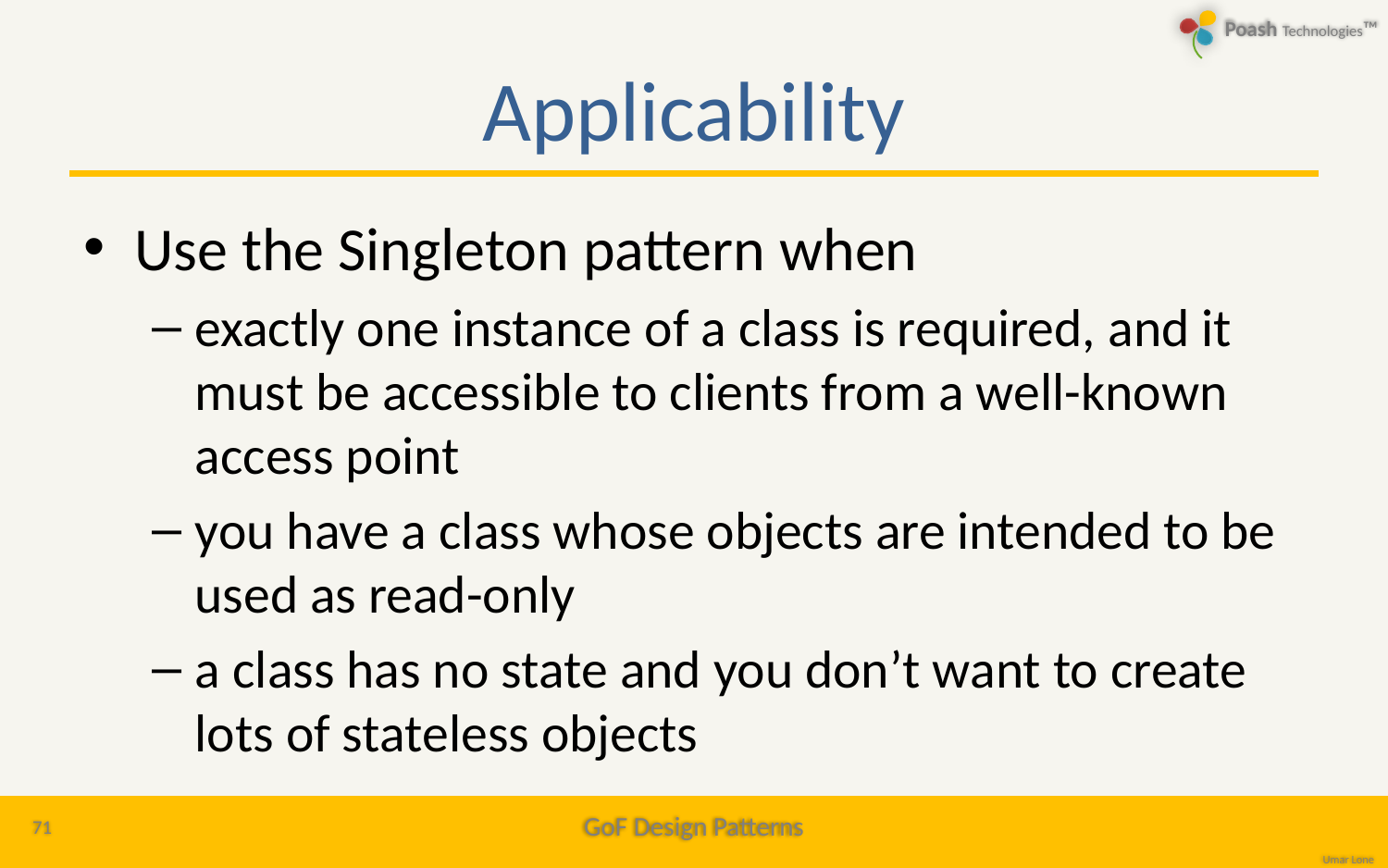

# Applicability
Use the Singleton pattern when
exactly one instance of a class is required, and it must be accessible to clients from a well-known access point
you have a class whose objects are intended to be used as read-only
a class has no state and you don’t want to create lots of stateless objects
71